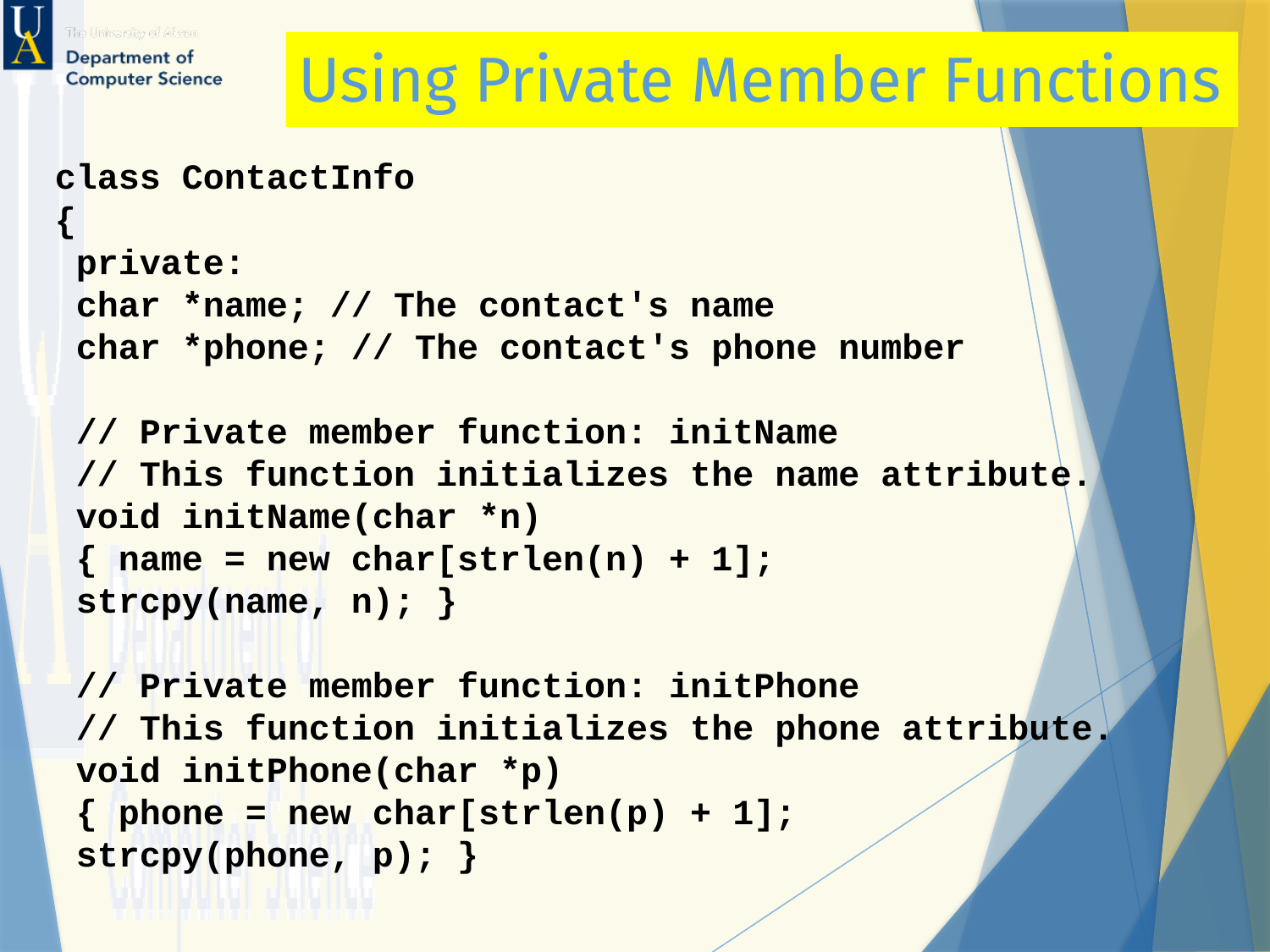

# Using Private Member Functions
class ContactInfo
{
 private:
 char *name; // The contact's name
 char *phone; // The contact's phone number

 // Private member function: initName
 // This function initializes the name attribute.
 void initName(char *n)
 { name = new char[strlen(n) + 1];
 strcpy(name, n); }

 // Private member function: initPhone
 // This function initializes the phone attribute.
 void initPhone(char *p)
 { phone = new char[strlen(p) + 1];
 strcpy(phone, p); }